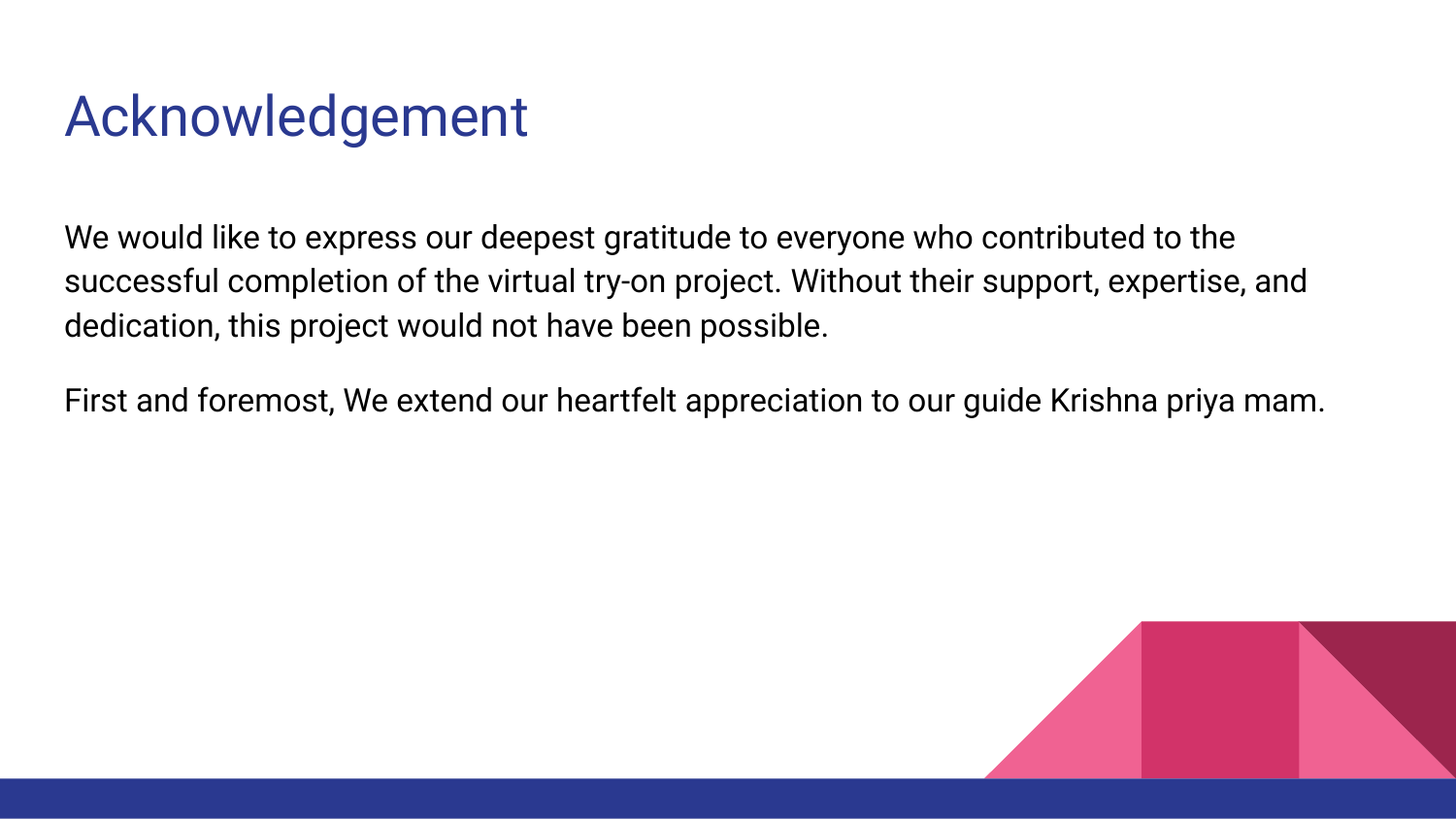

# Acknowledgement
We would like to express our deepest gratitude to everyone who contributed to the successful completion of the virtual try-on project. Without their support, expertise, and dedication, this project would not have been possible.
First and foremost, We extend our heartfelt appreciation to our guide Krishna priya mam.